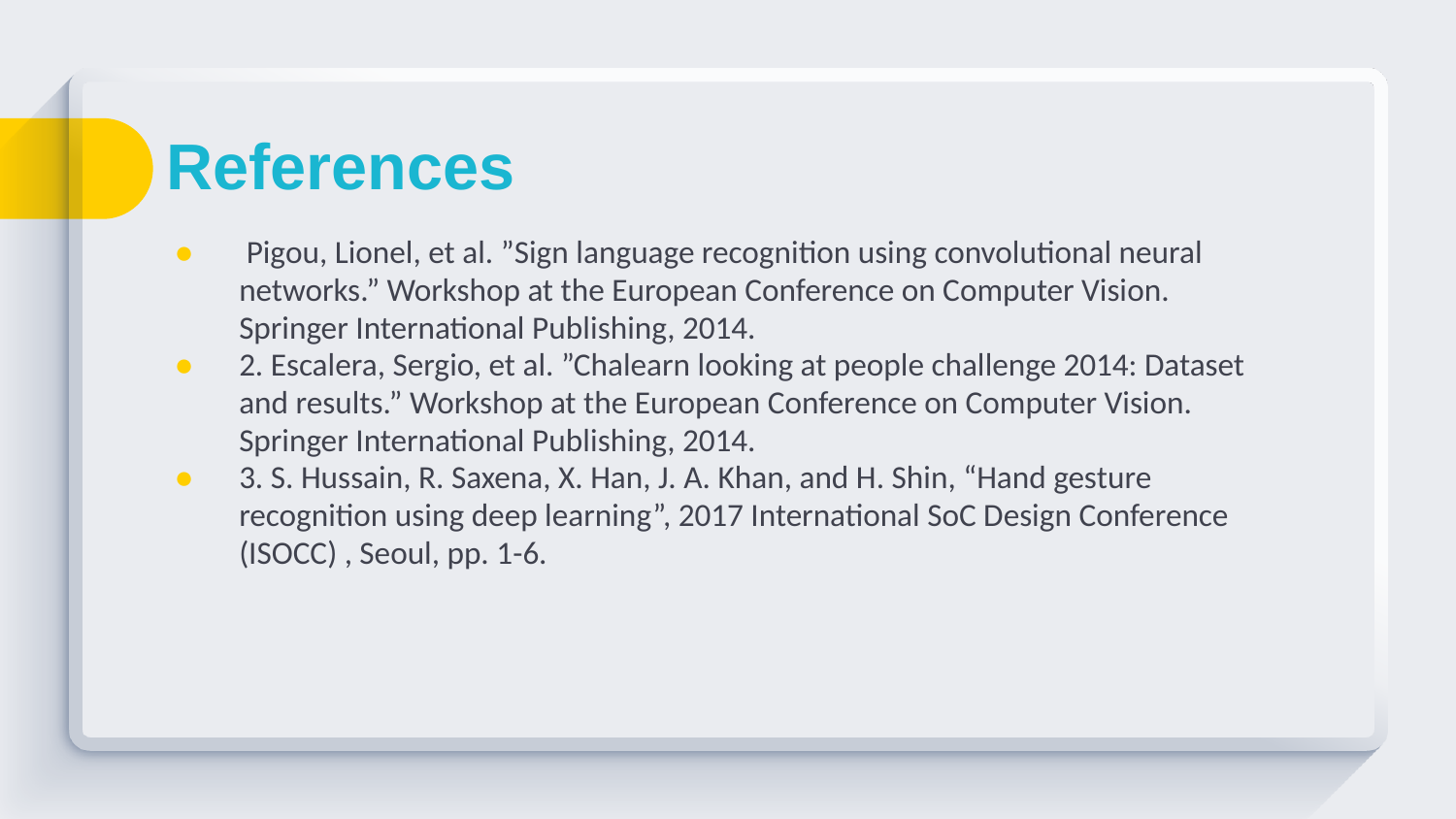

# References
 Pigou, Lionel, et al. ”Sign language recognition using convolutional neural networks.” Workshop at the European Conference on Computer Vision. Springer International Publishing, 2014.
2. Escalera, Sergio, et al. ”Chalearn looking at people challenge 2014: Dataset and results.” Workshop at the European Conference on Computer Vision. Springer International Publishing, 2014.
3. S. Hussain, R. Saxena, X. Han, J. A. Khan, and H. Shin, “Hand gesture recognition using deep learning”, 2017 International SoC Design Conference (ISOCC) , Seoul, pp. 1-6.

27